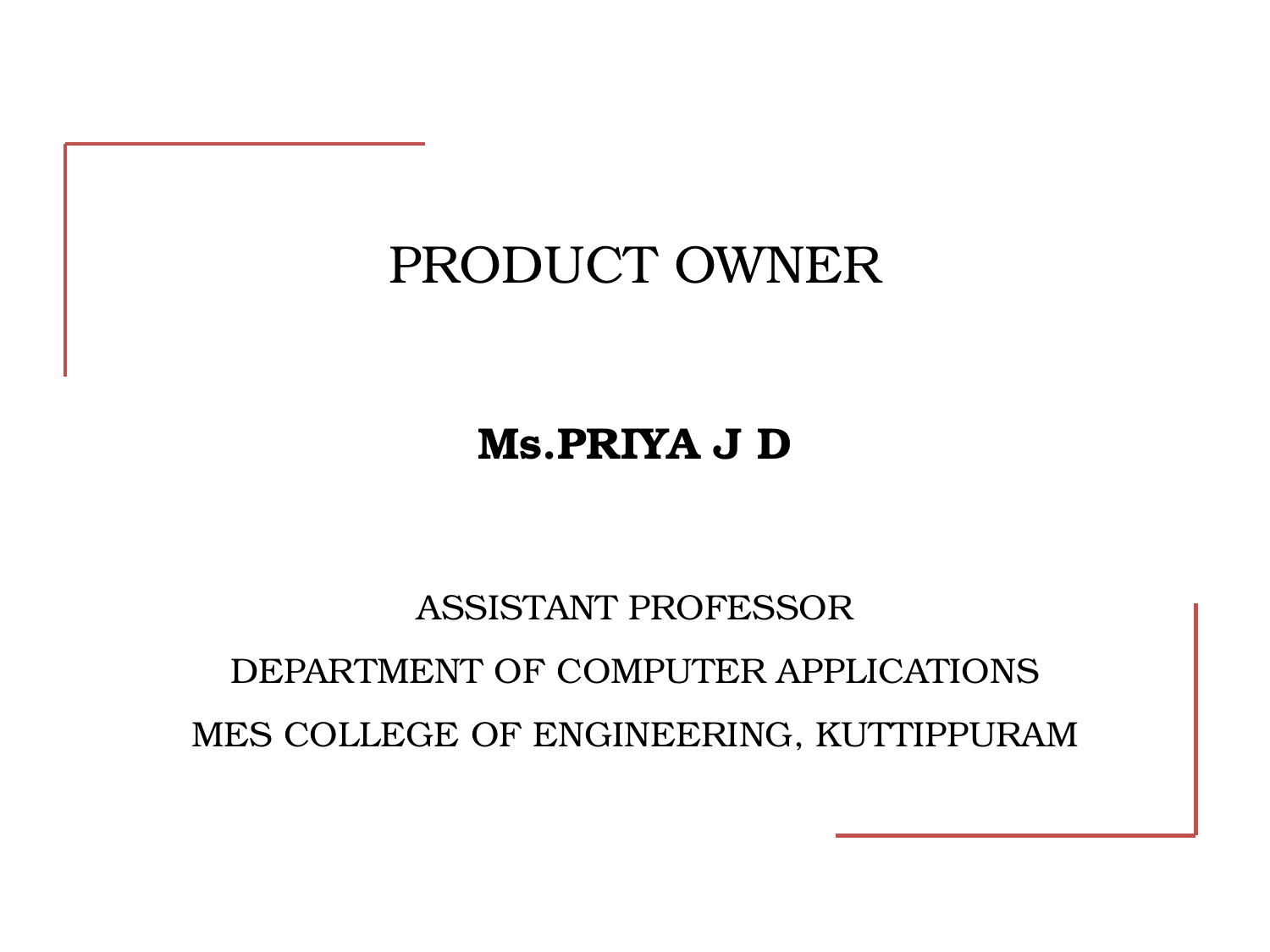

# PRODUCT OWNER Ms.PRIYA J D ASSISTANT PROFESSOR DEPARTMENT OF COMPUTER APPLICATIONS MES COLLEGE OF ENGINEERING, KUTTIPPURAM